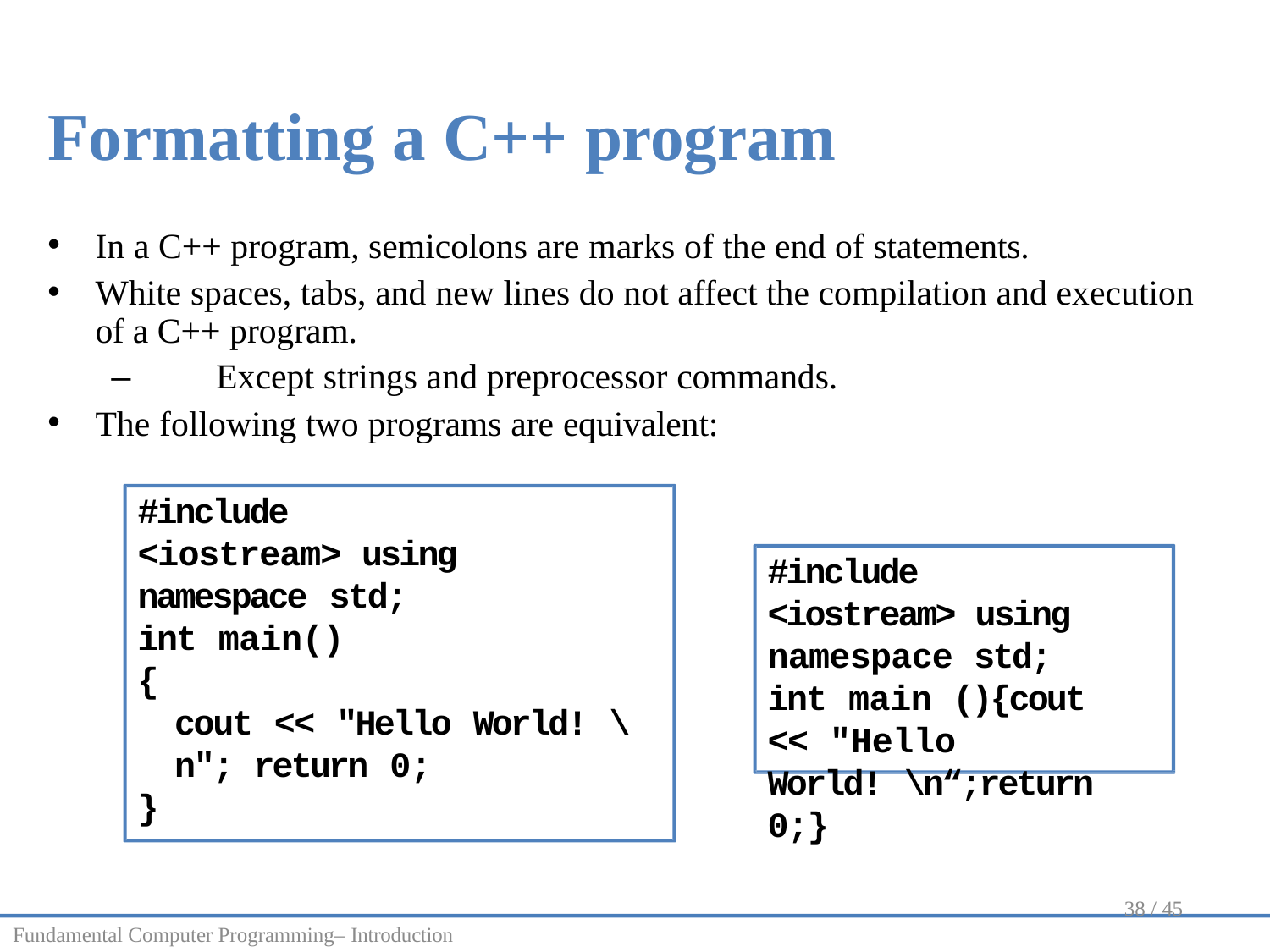

Formatting a C++ program
In a C++ program, semicolons are marks of the end of statements.
White spaces, tabs, and new lines do not affect the compilation and execution of a C++ program.
–	Except strings and preprocessor commands.
The following two programs are equivalent:

#include <iostream> using namespace std;

#include <iostream> using namespace std; int main (){cout << "Hello
World! \n“;return 0;}
int main()
{
cout << "Hello World! \n"; return 0;
}
38 / 45

Fundamental Computer Programming– Introduction